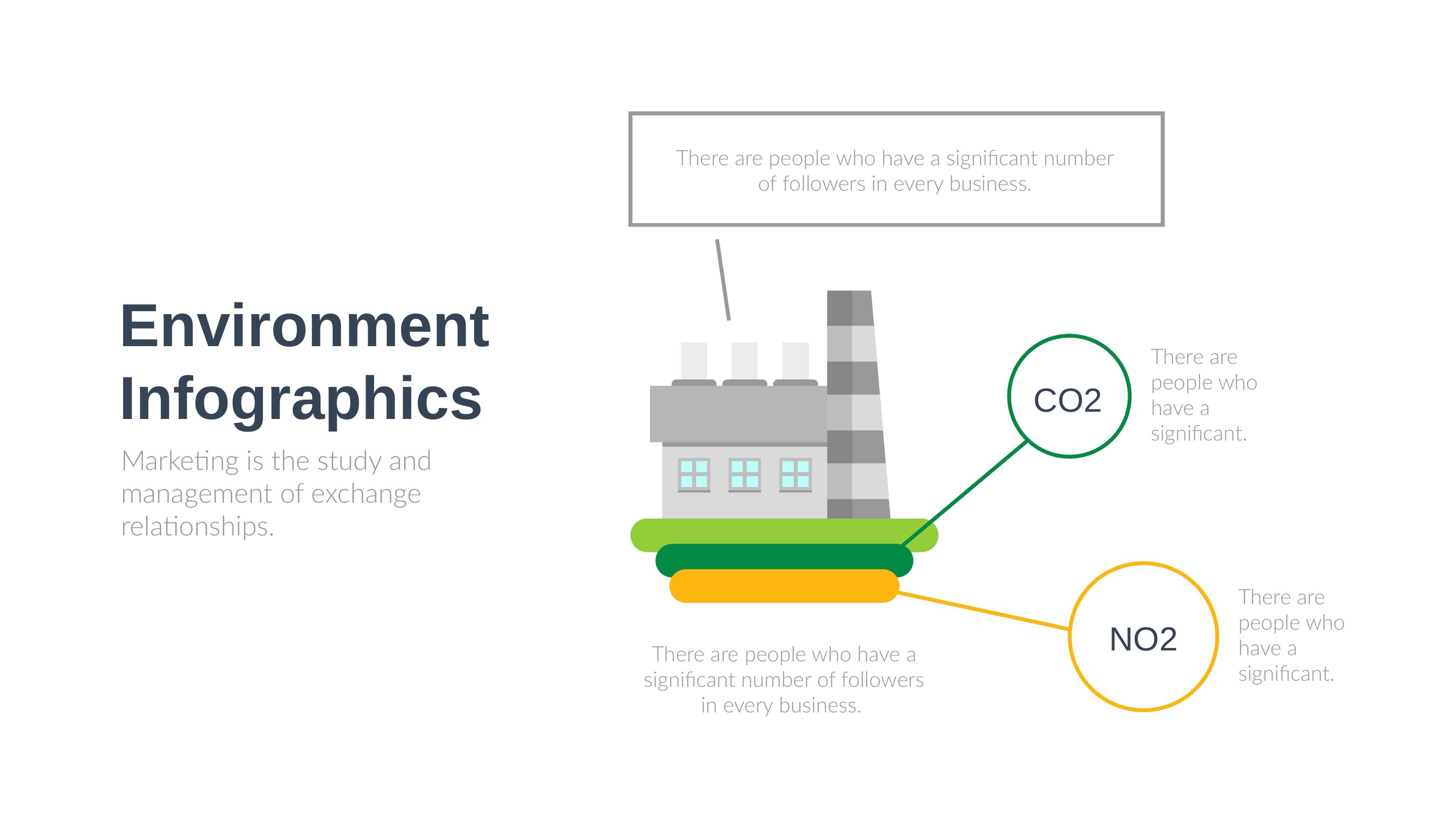

There are people who have a significant number of followers in every business.

Environment Infographics

There are people who have a significant.

CO2

Marketing is the study and management of exchange relationships.

There are people who have a significant.

NO2
There are people who have a significant number of followers in every business.